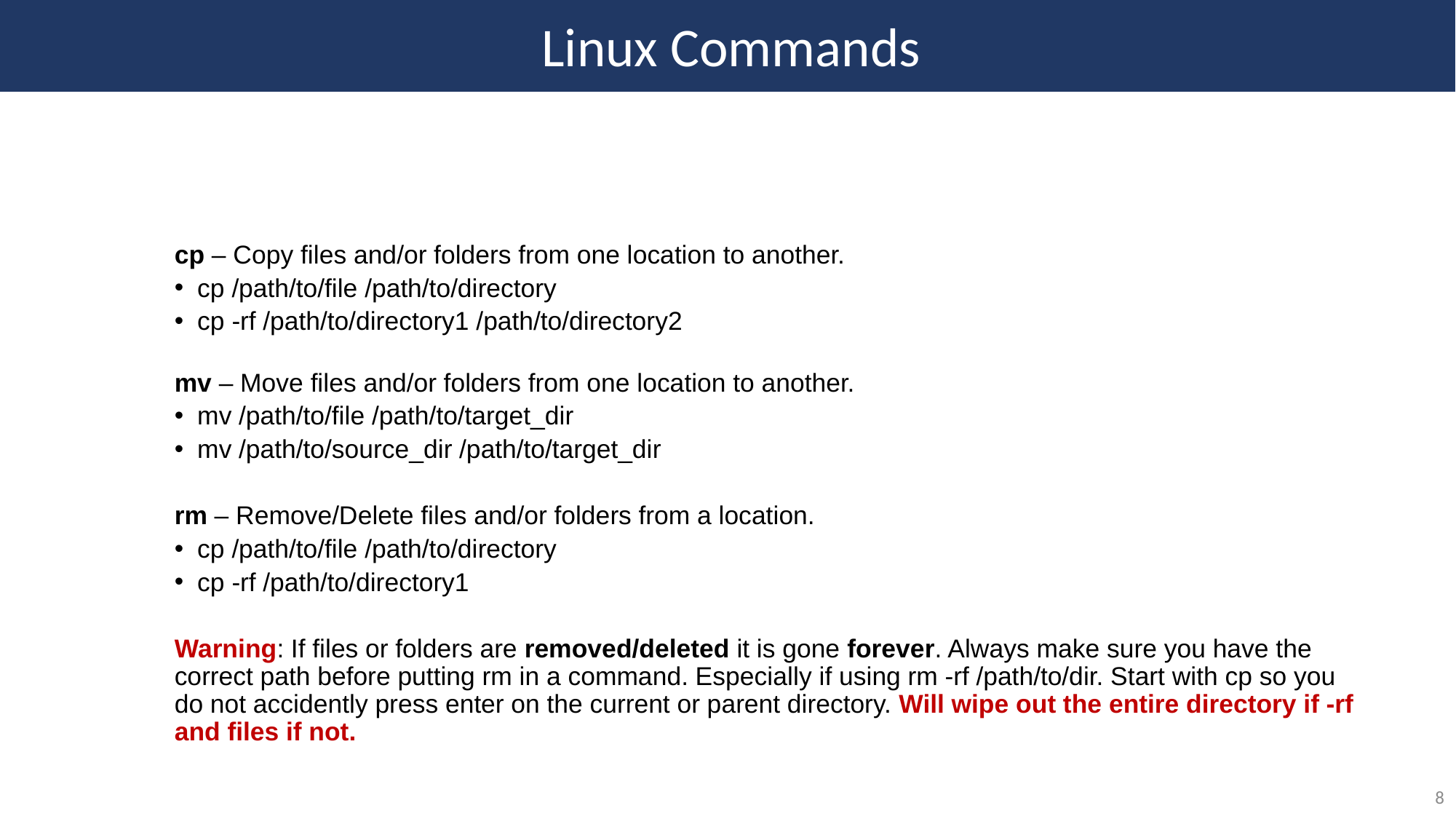

Linux Commands

cp – Copy files and/or folders from one location to another.
	cp /path/to/file /path/to/directory
	cp -rf /path/to/directory1 /path/to/directory2

mv – Move files and/or folders from one location to another.
	mv /path/to/file /path/to/target_dir
	mv /path/to/source_dir /path/to/target_dir

rm – Remove/Delete files and/or folders from a location.
	cp /path/to/file /path/to/directory
	cp -rf /path/to/directory1

Warning: If files or folders are removed/deleted it is gone forever. Always make sure you have the correct path before putting rm in a command. Especially if using rm -rf /path/to/dir. Start with cp so you do not accidently press enter on the current or parent directory. Will wipe out the entire directory if -rf and files if not.

8